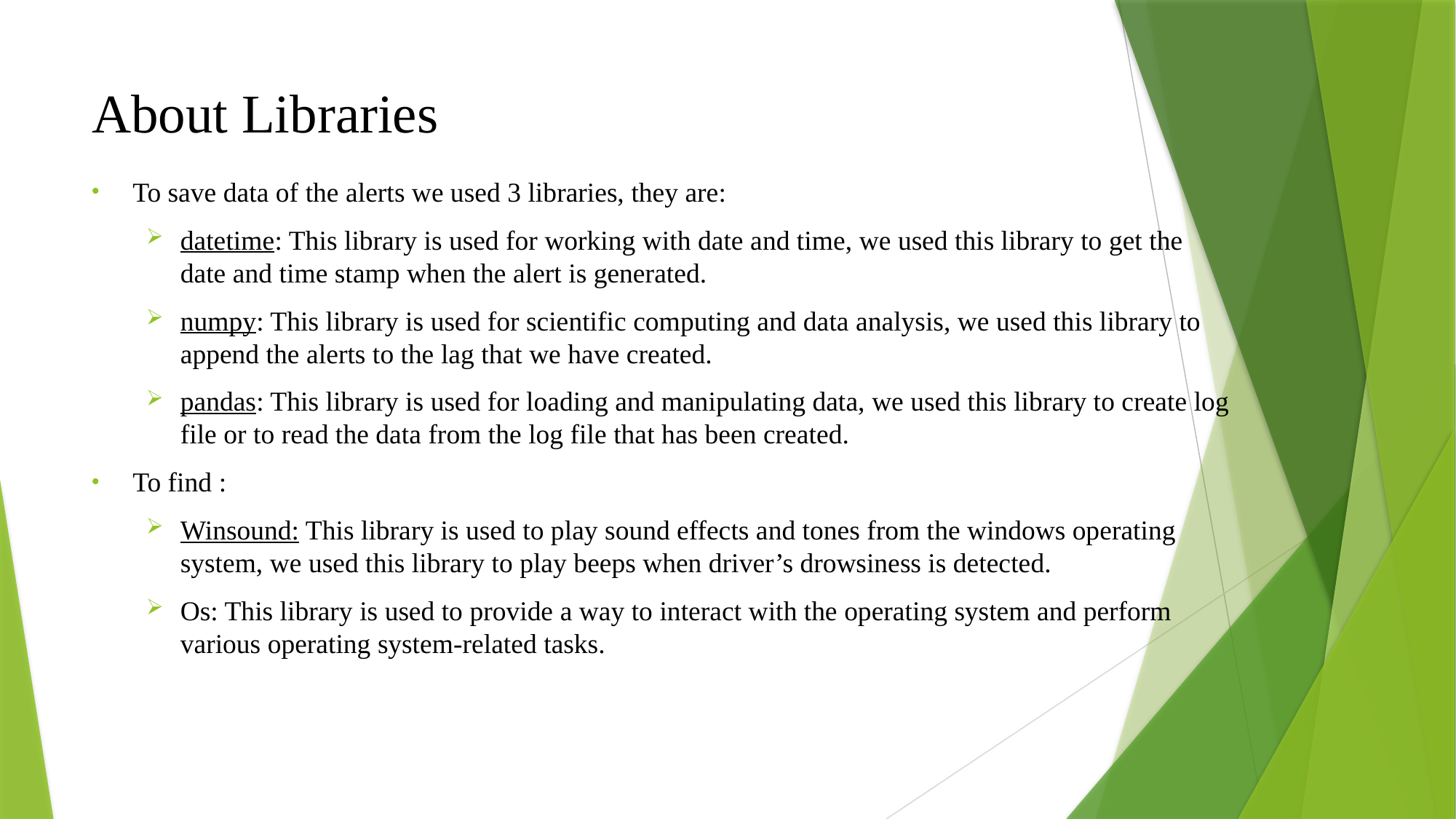

# About Libraries
To save data of the alerts we used 3 libraries, they are:
datetime: This library is used for working with date and time, we used this library to get the date and time stamp when the alert is generated.
numpy: This library is used for scientific computing and data analysis, we used this library to append the alerts to the lag that we have created.
pandas: This library is used for loading and manipulating data, we used this library to create log file or to read the data from the log file that has been created.
To find :
Winsound: This library is used to play sound effects and tones from the windows operating system, we used this library to play beeps when driver’s drowsiness is detected.
Os: This library is used to provide a way to interact with the operating system and perform various operating system-related tasks.